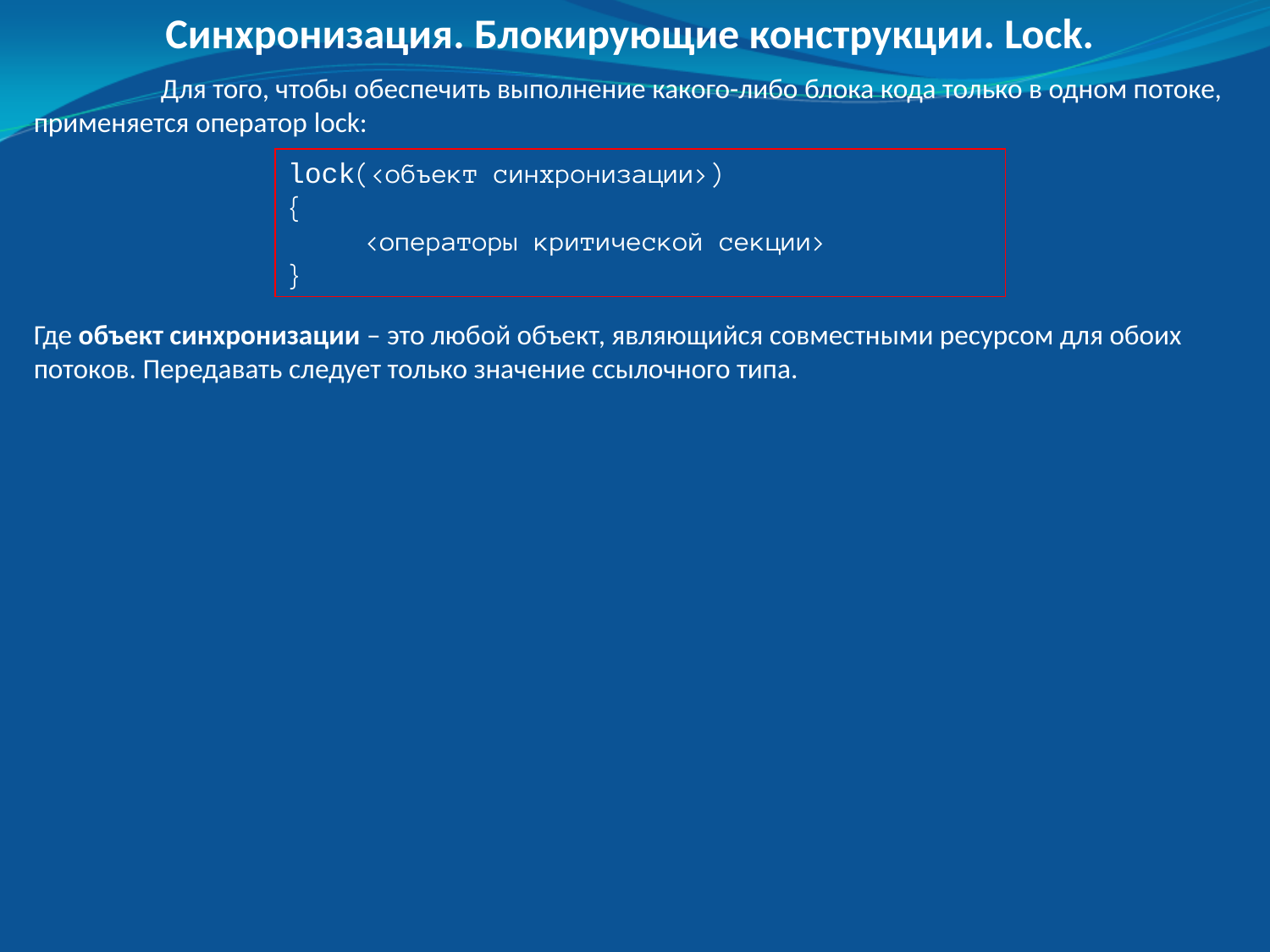

Синхронизация. Блокирующие конструкции. Lock.
	Для того, чтобы обеспечить выполнение какого-либо блока кода только в одном потоке, применяется оператор lock:
lock(<объект синхронизации>)
{
     <операторы критической секции>
}
Где объект синхронизации – это любой объект, являющийся совместными ресурсом для обоих потоков. Передавать следует только значение ссылочного типа.